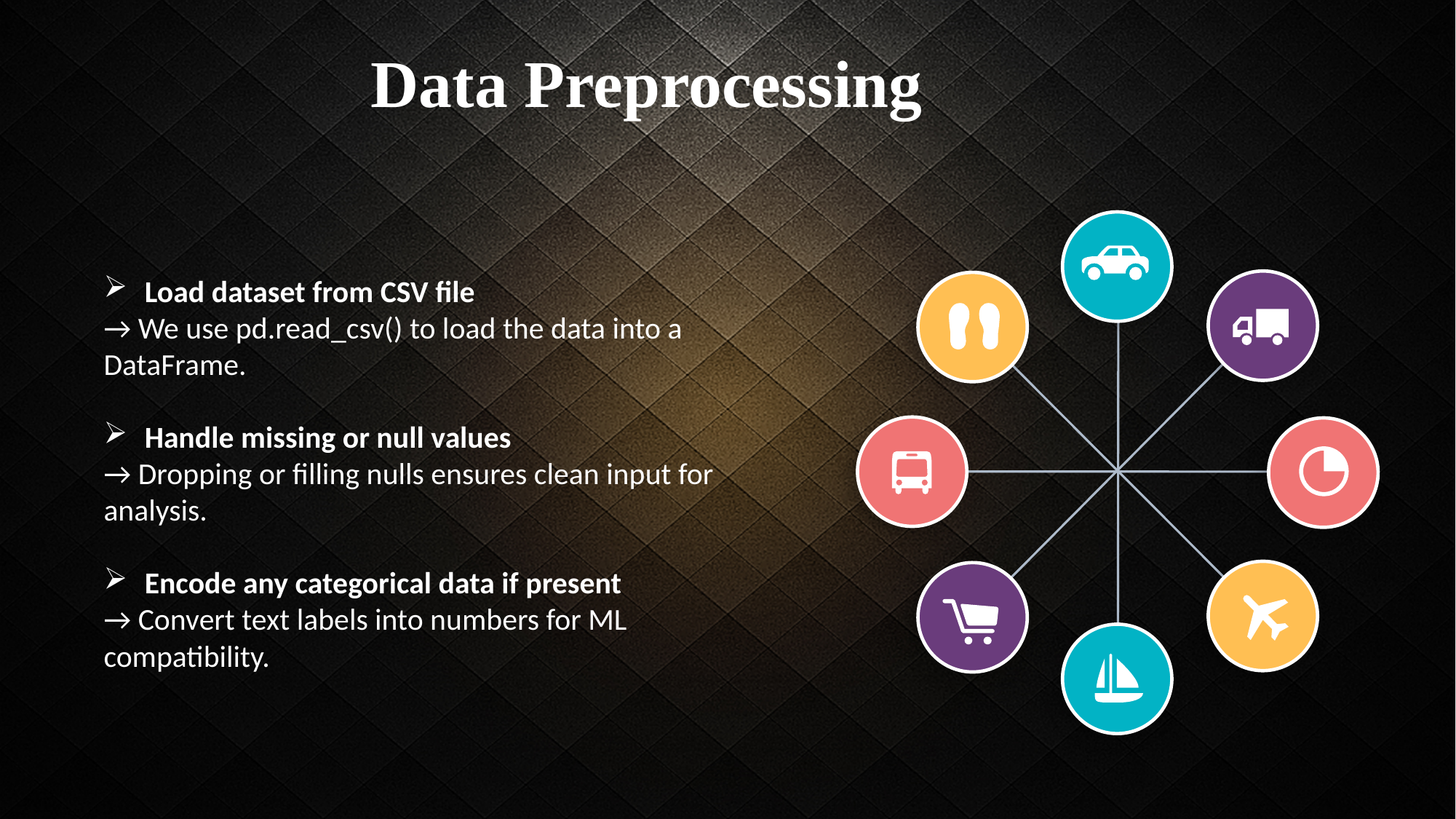

Data Preprocessing

Load dataset from CSV file
→ We use pd.read_csv() to load the data into a DataFrame.

Handle missing or null values
→ Dropping or filling nulls ensures clean input for analysis.

Encode any categorical data if present
→ Convert text labels into numbers for ML compatibility.